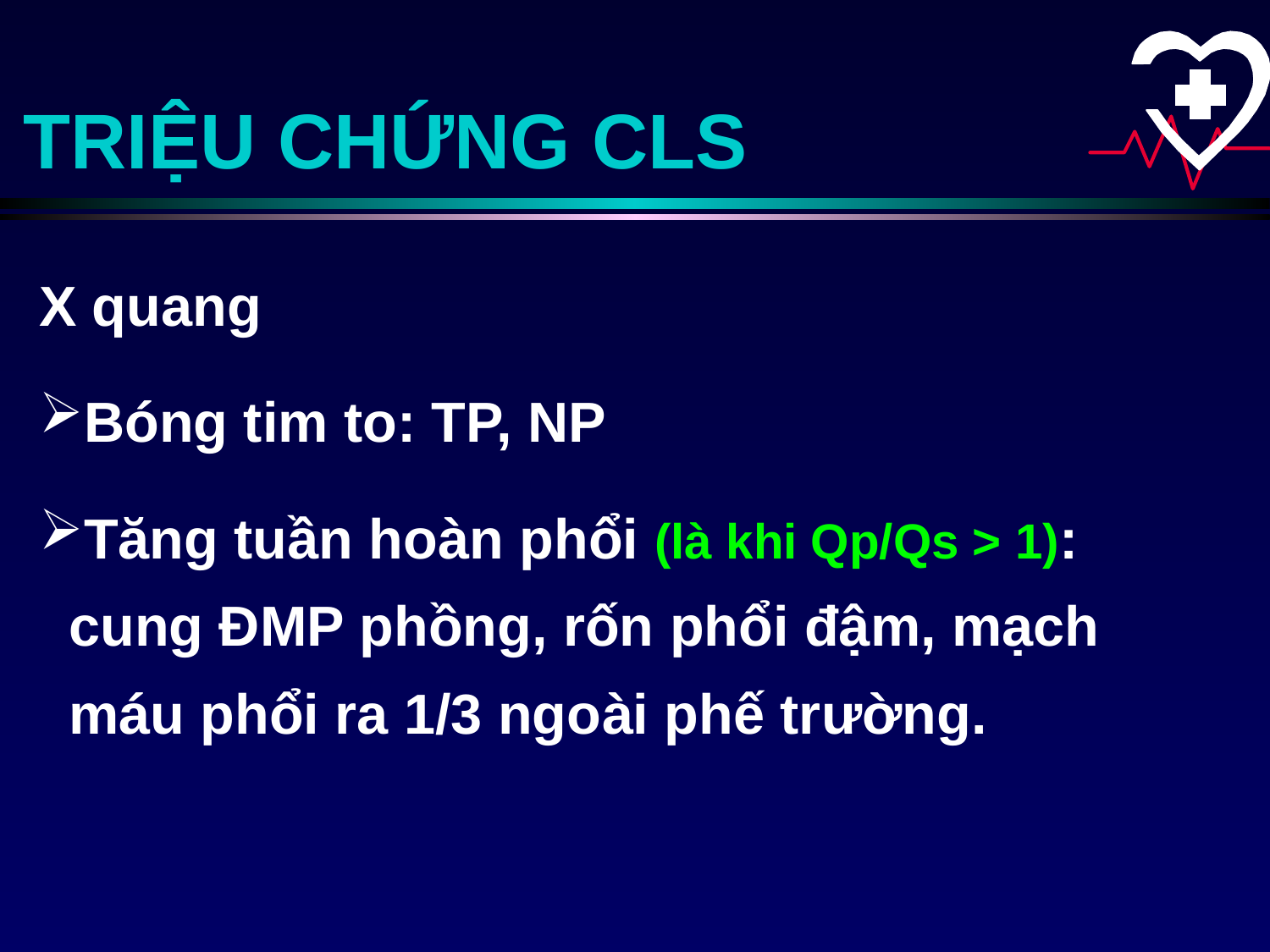

# TRIỆU CHỨNG CLS
X quang
Bóng tim to: TP, NP
Tăng tuần hoàn phổi (là khi Qp/Qs > 1):
cung ĐMP phồng, rốn phổi đậm, mạch máu phổi ra 1/3 ngoài phế trường.